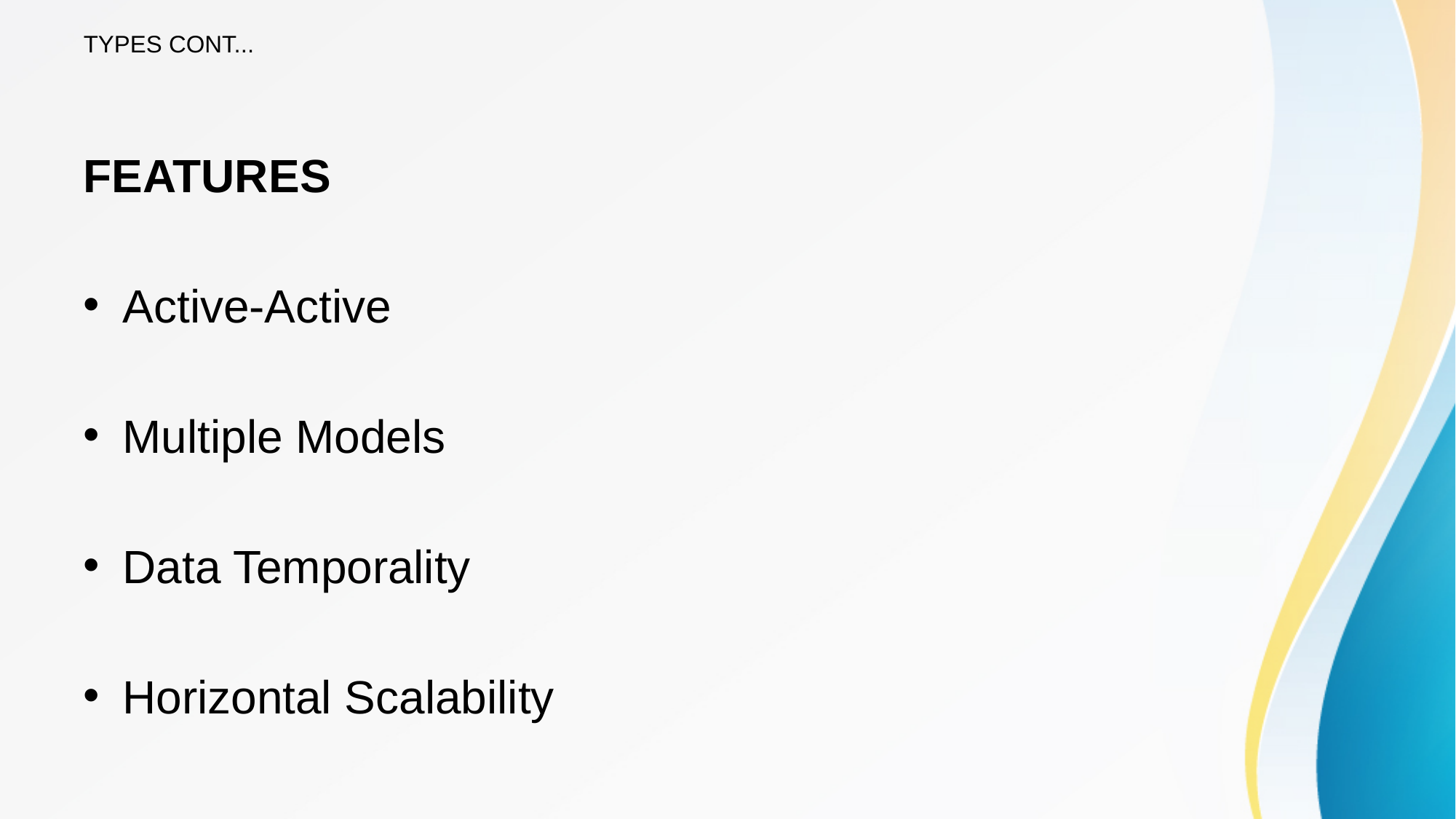

# TYPES CONT...
FEATURES

Active-Active

Multiple Models

Data Temporality

Horizontal Scalability